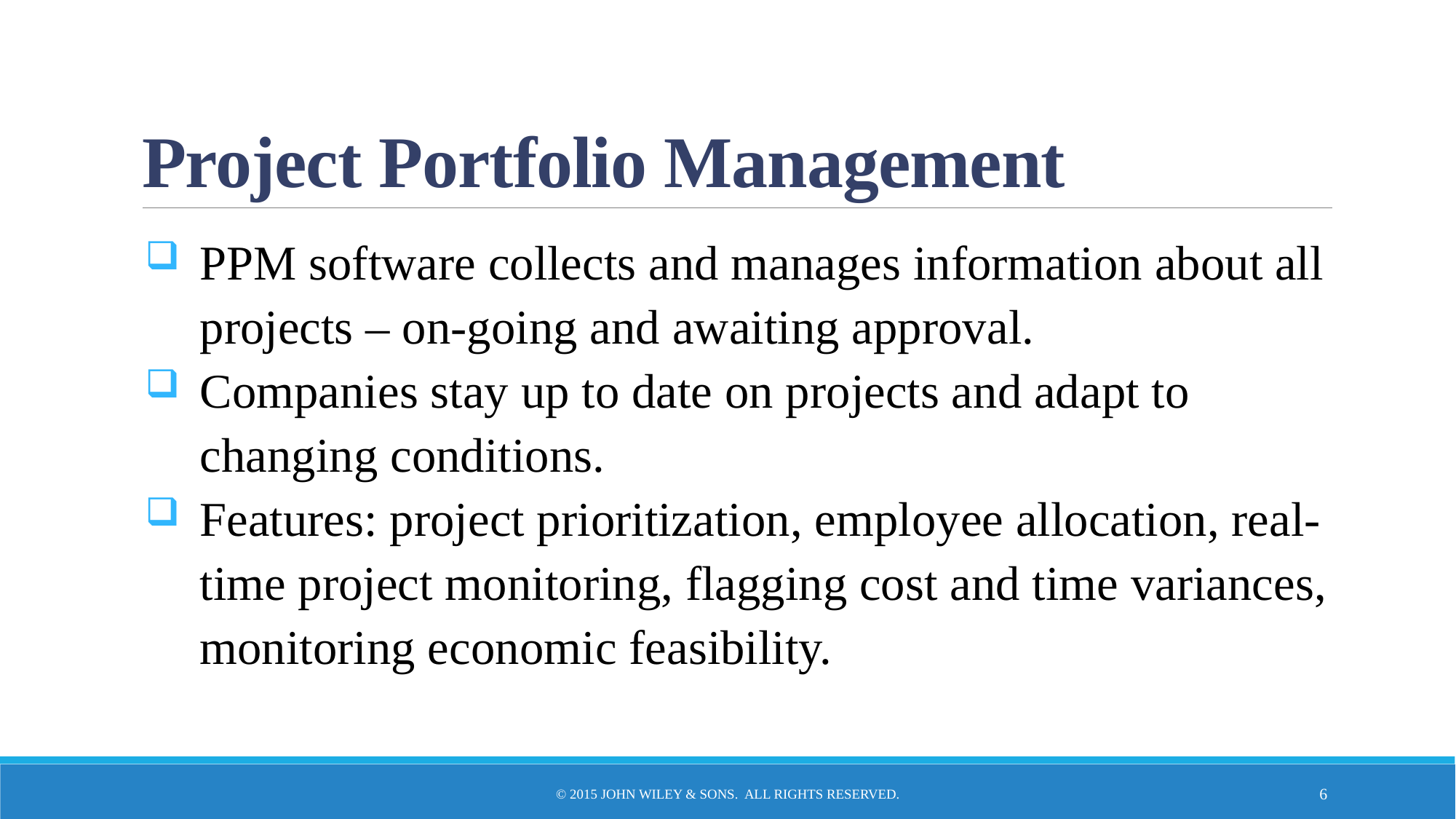

# Project Portfolio Management
PPM software collects and manages information about all projects – on-going and awaiting approval.
Companies stay up to date on projects and adapt to changing conditions.
Features: project prioritization, employee allocation, real-time project monitoring, flagging cost and time variances, monitoring economic feasibility.
© 2015 John Wiley & Sons.  All Rights Reserved.
6